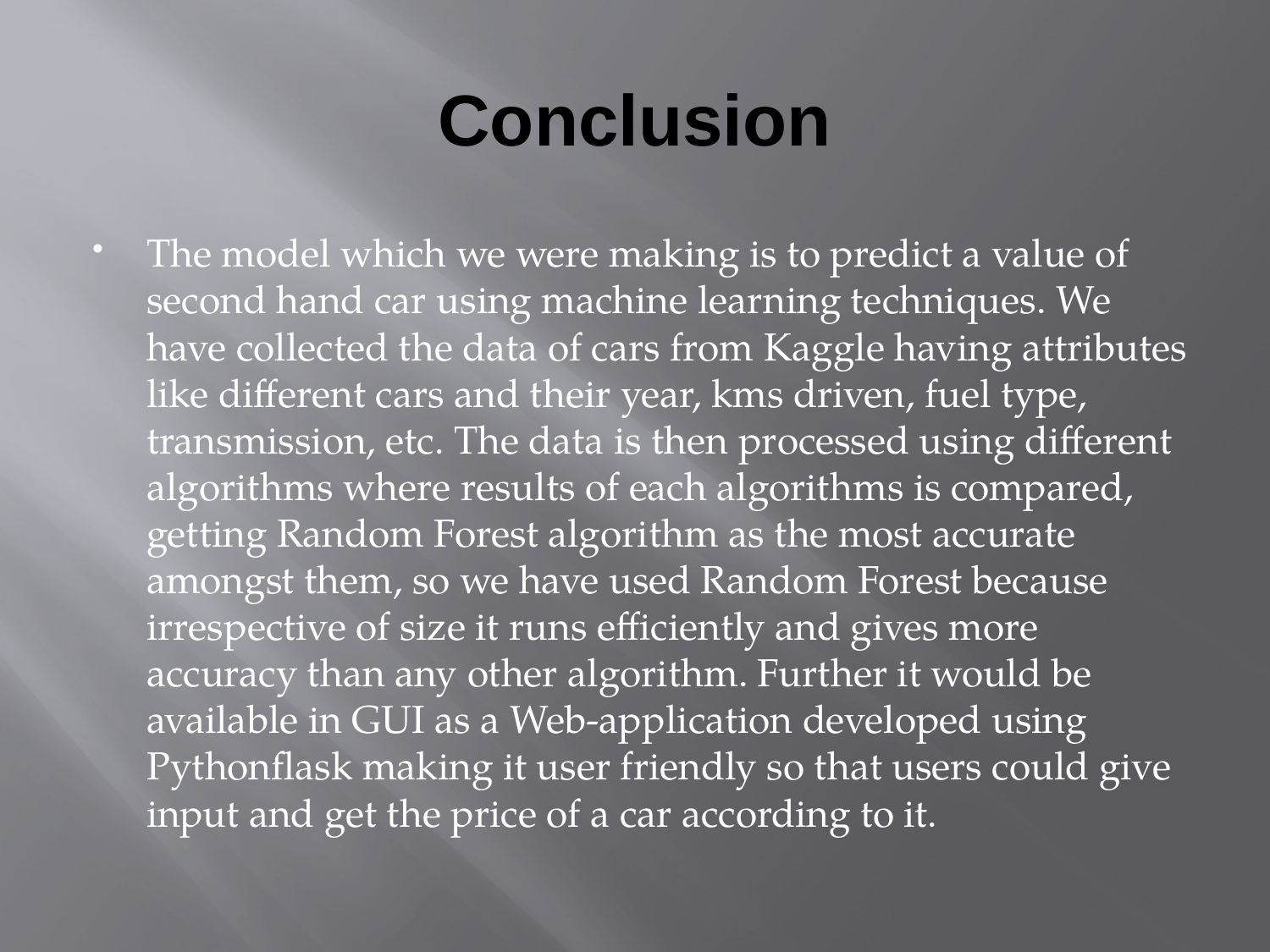

# Conclusion
The model which we were making is to predict a value of second hand car using machine learning techniques. We have collected the data of cars from Kaggle having attributes like different cars and their year, kms driven, fuel type, transmission, etc. The data is then processed using different algorithms where results of each algorithms is compared, getting Random Forest algorithm as the most accurate amongst them, so we have used Random Forest because irrespective of size it runs efficiently and gives more accuracy than any other algorithm. Further it would be available in GUI as a Web-application developed using Pythonflask making it user friendly so that users could give input and get the price of a car according to it.